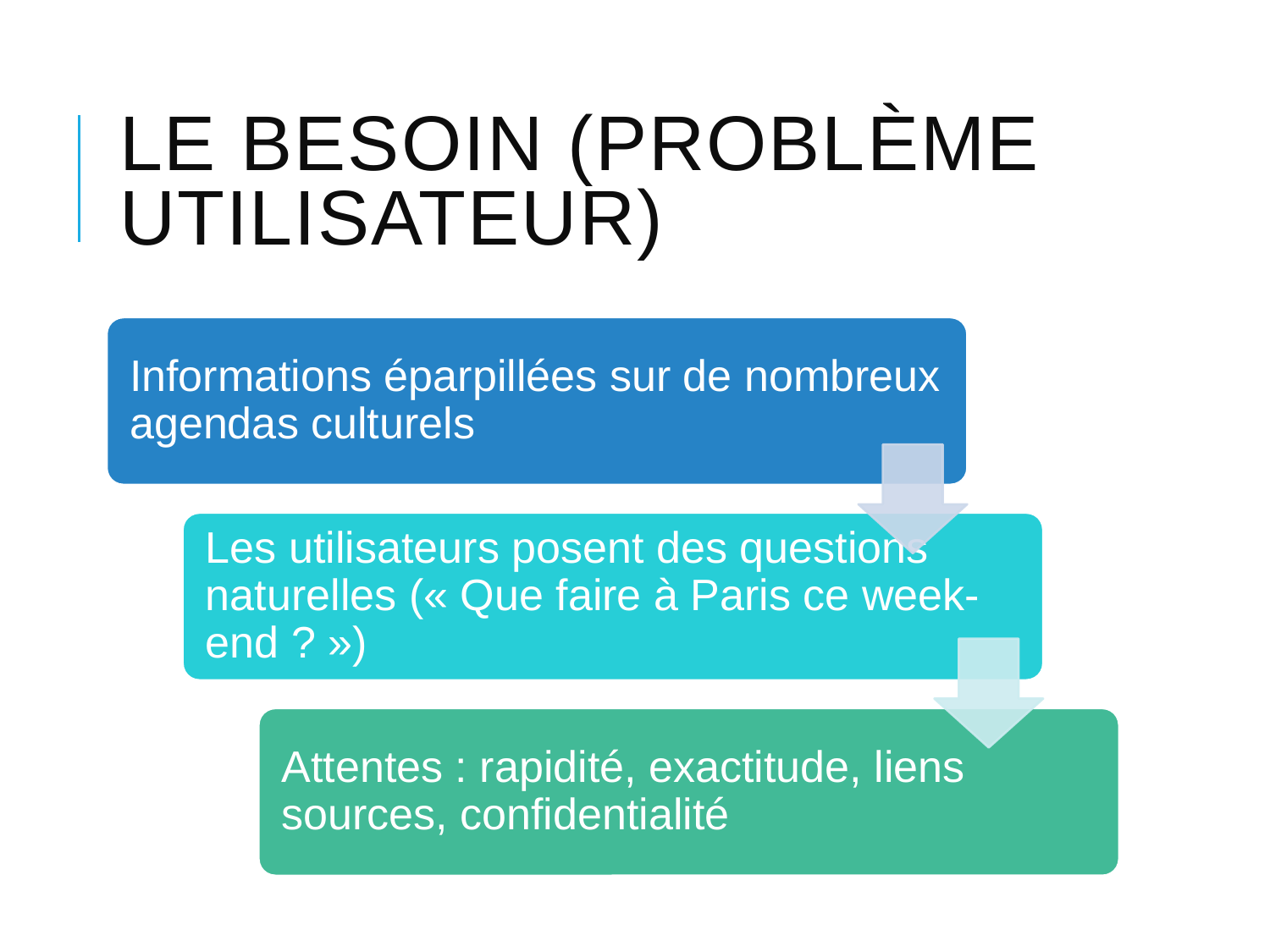

# Le besoin (problème utilisateur)
Informations éparpillées sur de nombreux agendas culturels
Les utilisateurs posent des questions naturelles (« Que faire à Paris ce week-end ? »)
Attentes : rapidité, exactitude, liens sources, confidentialité